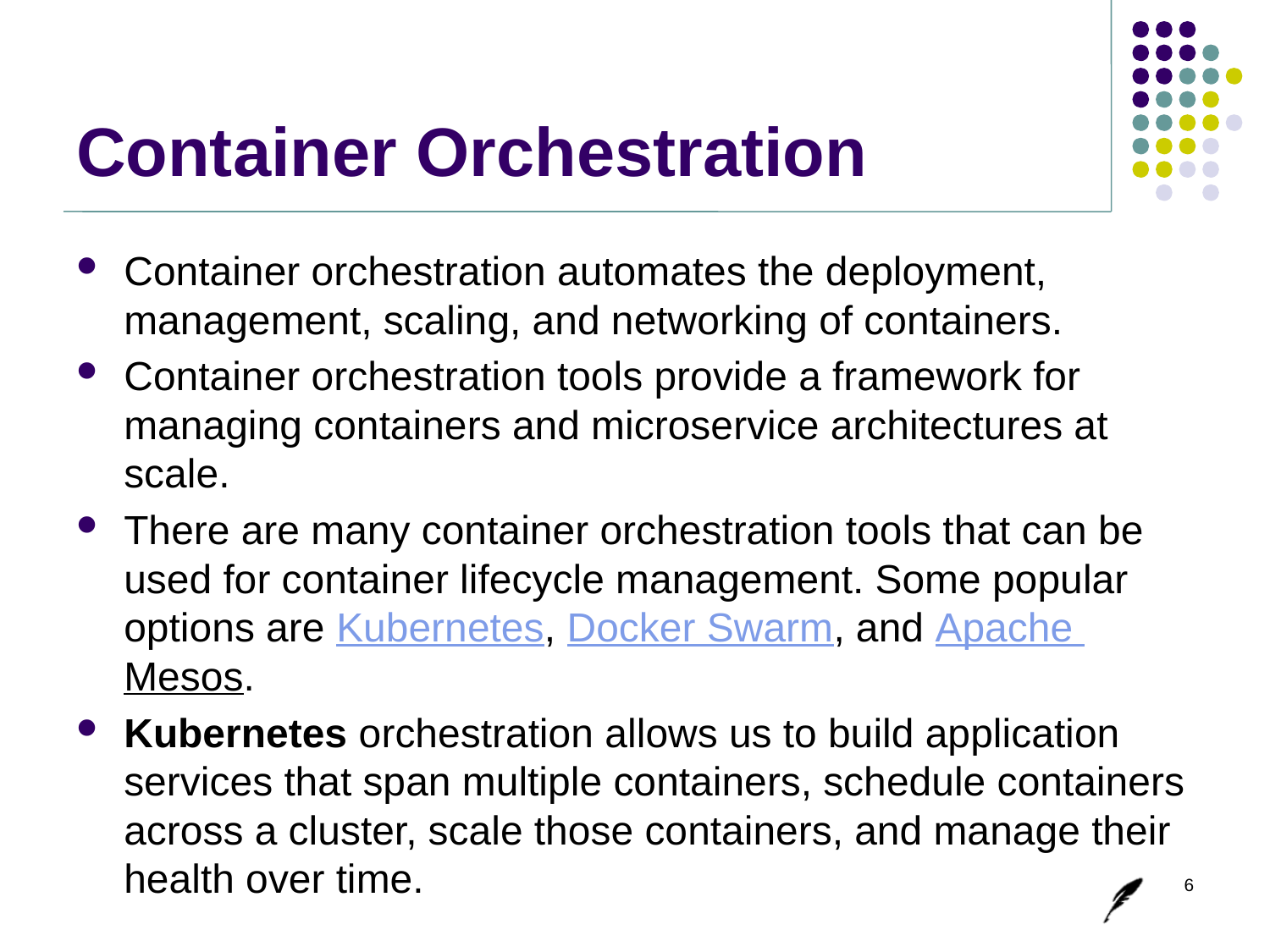

# Container Orchestration
Container orchestration automates the deployment, management, scaling, and networking of containers.
Container orchestration tools provide a framework for managing containers and microservice architectures at scale.
There are many container orchestration tools that can be used for container lifecycle management. Some popular options are Kubernetes, Docker Swarm, and Apache Mesos.
Kubernetes orchestration allows us to build application services that span multiple containers, schedule containers across a cluster, scale those containers, and manage their health over time.

6